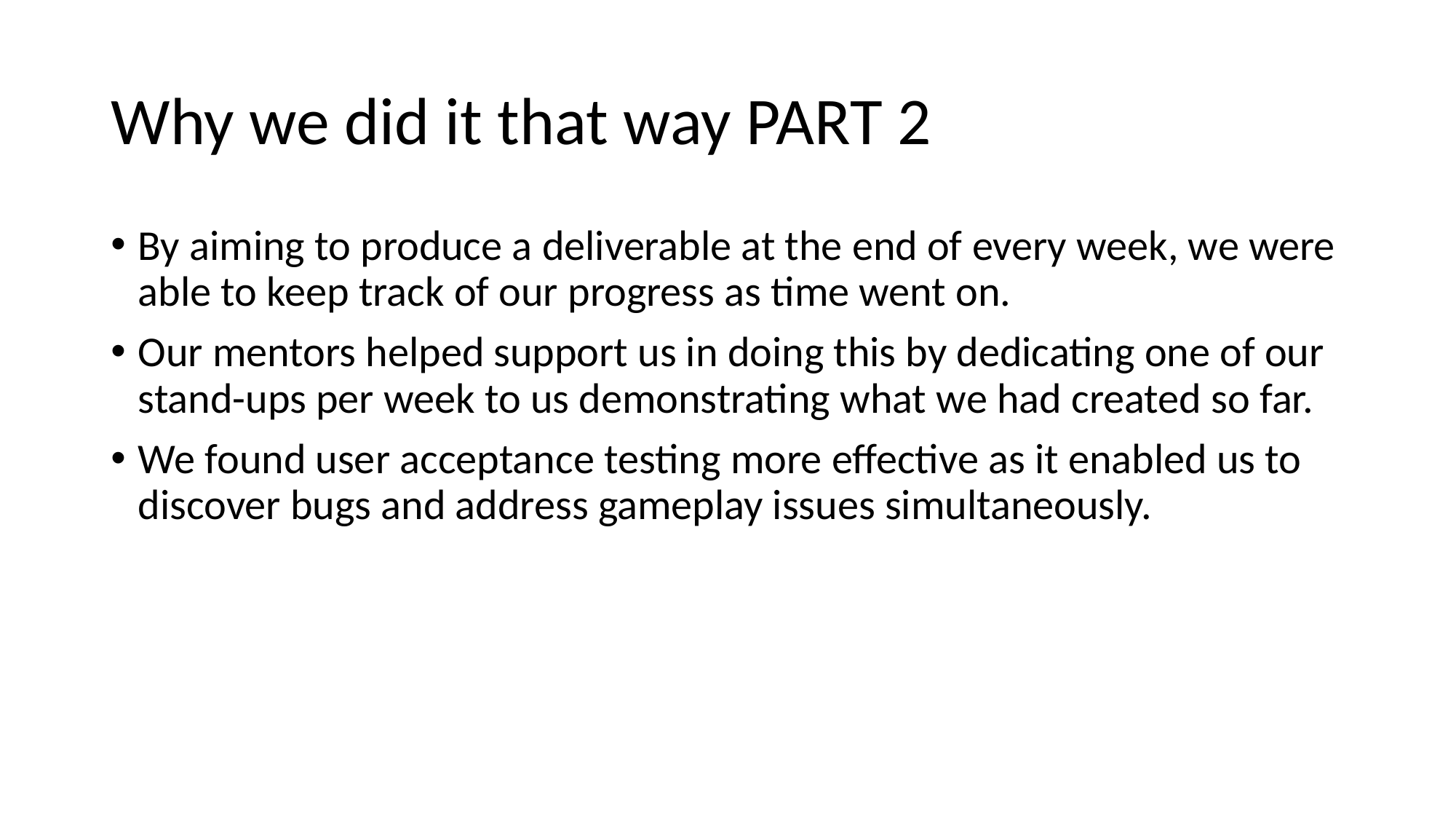

# Why we did it that way PART 2
By aiming to produce a deliverable at the end of every week, we were able to keep track of our progress as time went on.
Our mentors helped support us in doing this by dedicating one of our stand-ups per week to us demonstrating what we had created so far.
We found user acceptance testing more effective as it enabled us to discover bugs and address gameplay issues simultaneously.